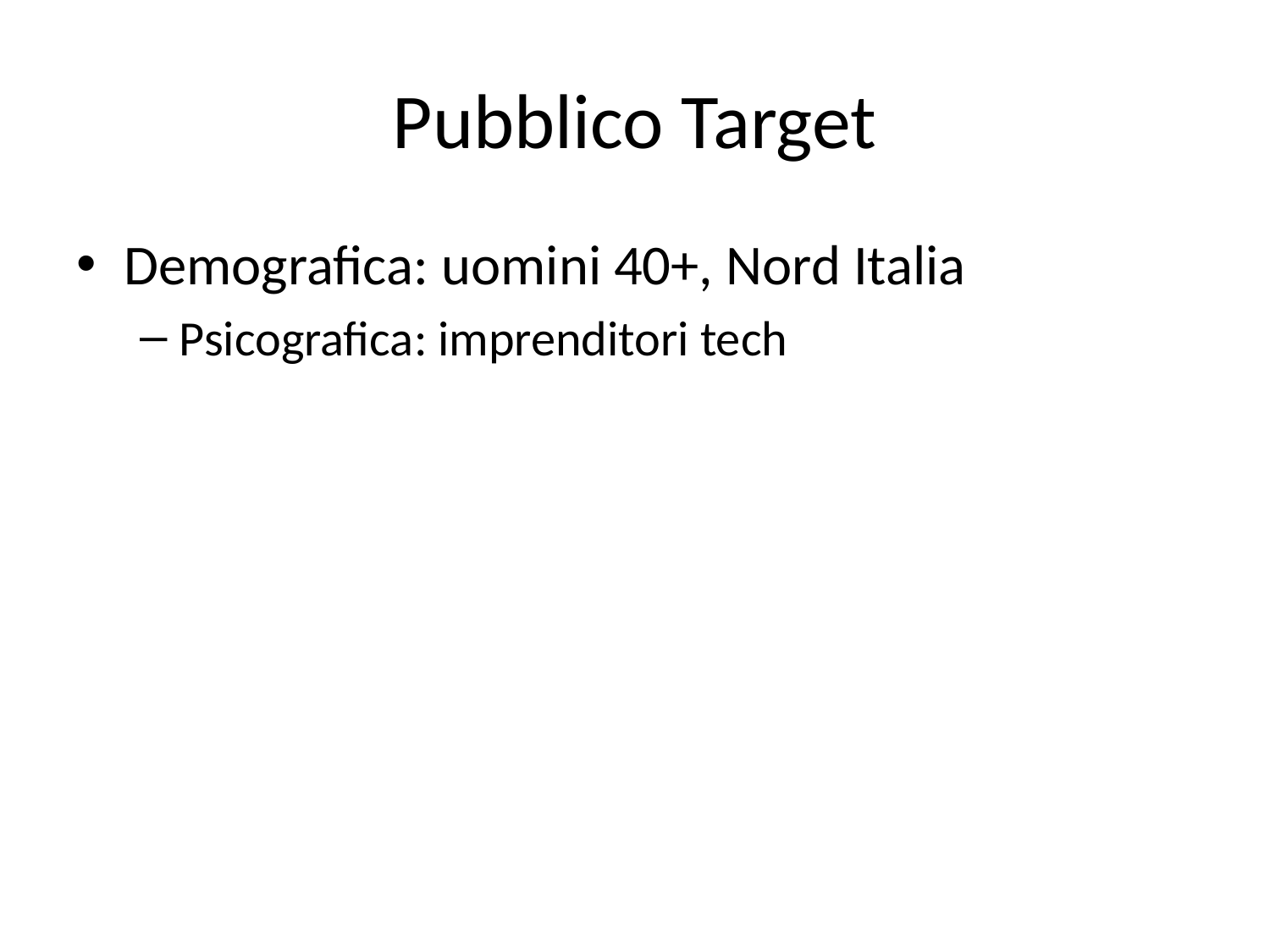

# Pubblico Target
Demografica: uomini 40+, Nord Italia
Psicografica: imprenditori tech